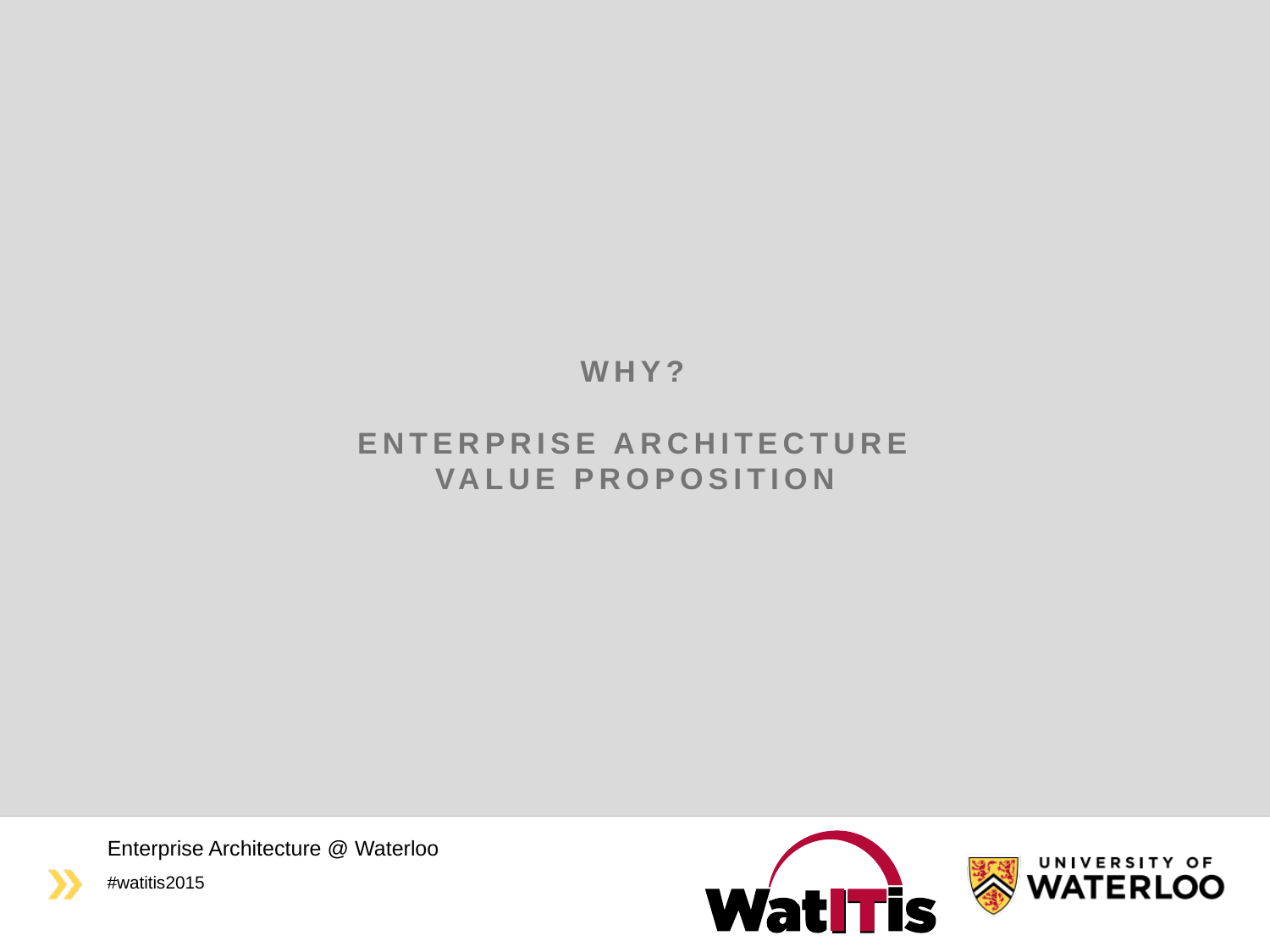

# WHY? Enterprise Architecture value proposition
Enterprise Architecture @ Waterloo